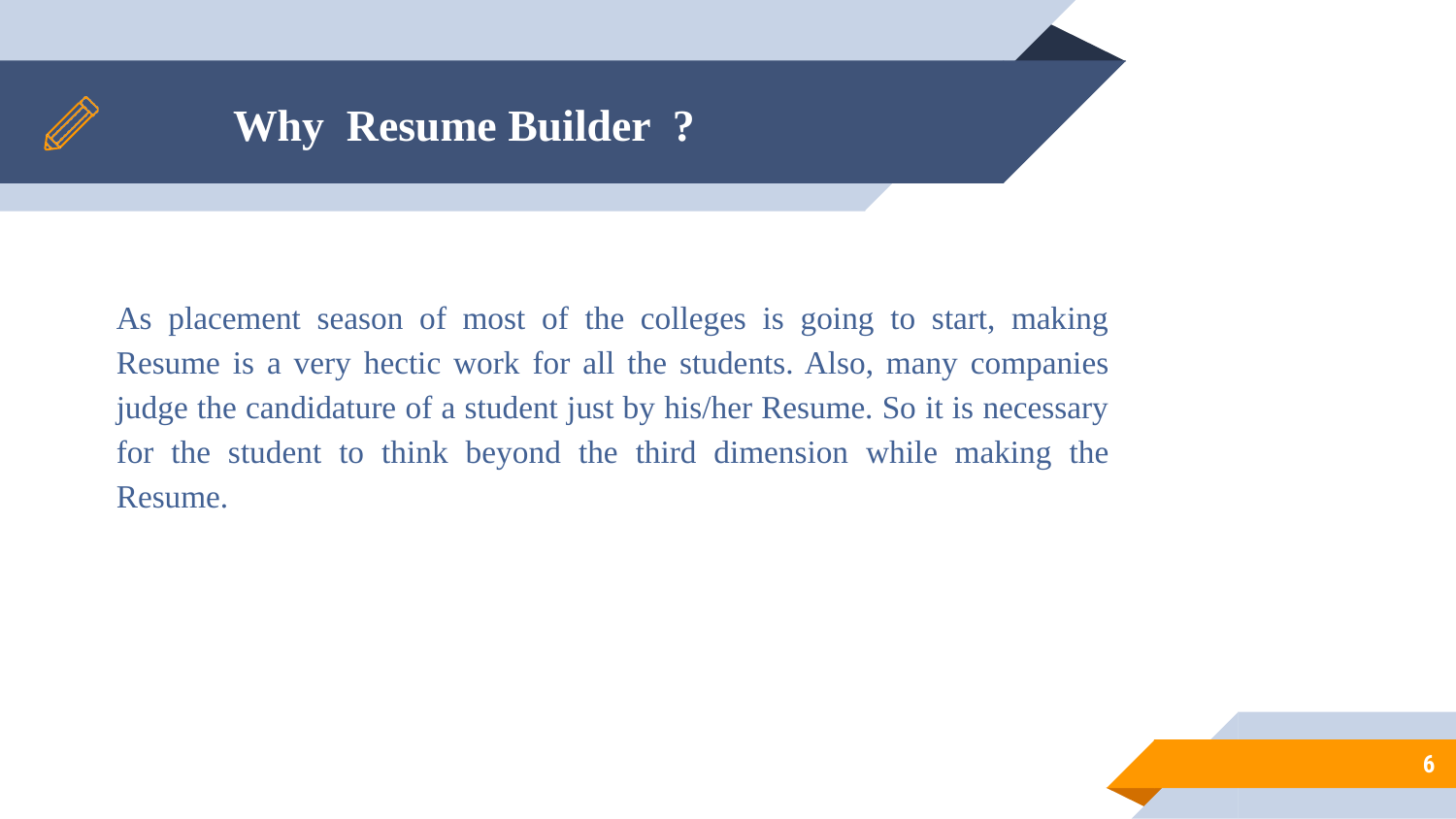

# Why  Resume Builder  ?

As placement season of most of the colleges is going to start, making Resume is a very hectic work for all the students. Also, many companies judge the candidature of a student just by his/her Resume. So it is necessary for the student to think beyond the third dimension while making the Resume.
6